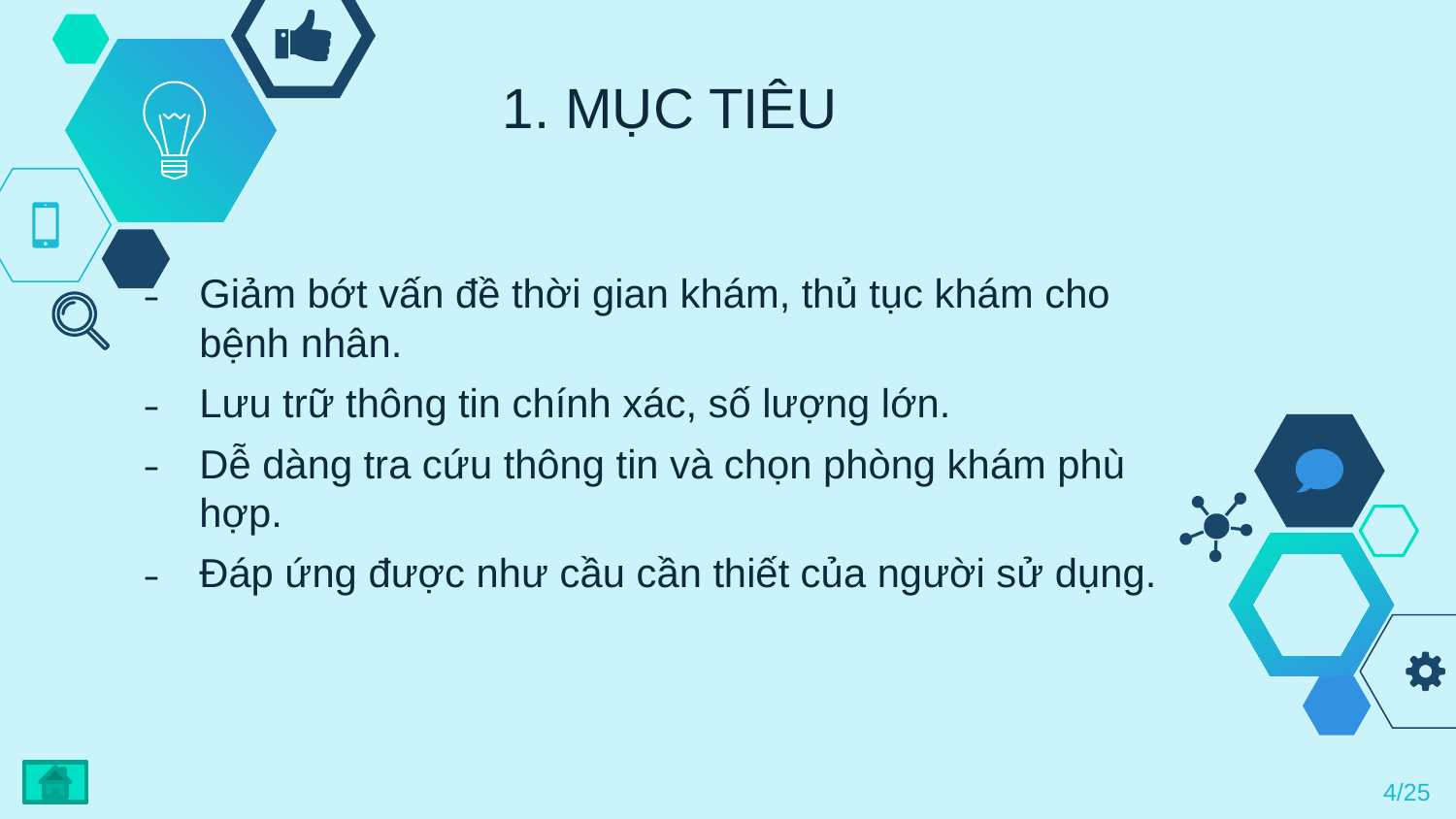

# 1. MỤC TIÊU
Giảm bớt vấn đề thời gian khám, thủ tục khám cho bệnh nhân.
Lưu trữ thông tin chính xác, số lượng lớn.
Dễ dàng tra cứu thông tin và chọn phòng khám phù hợp.
Đáp ứng được như cầu cần thiết của người sử dụng.

4/25